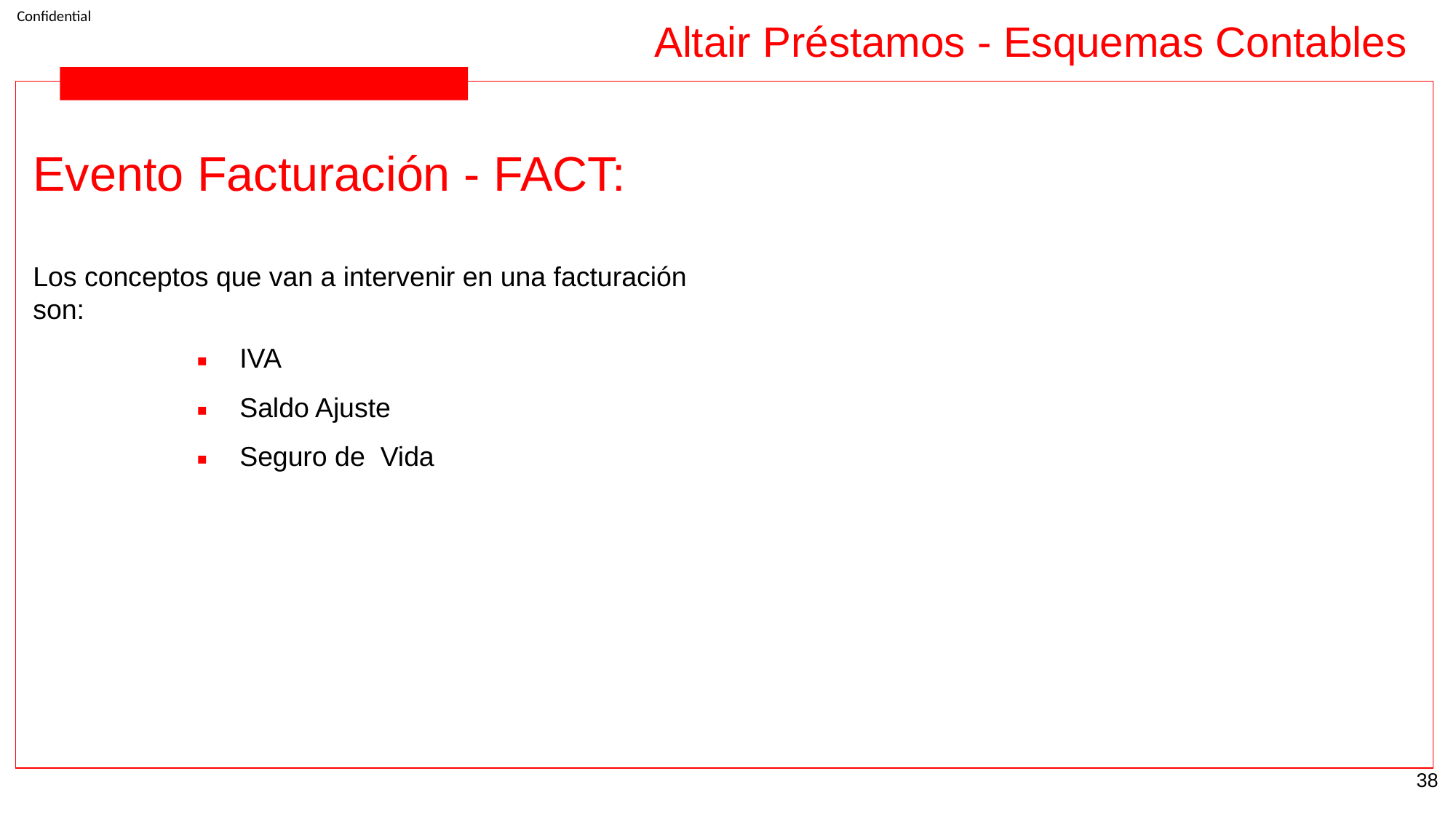

Altair Préstamos - Esquemas Contables

Evento Facturación - FACT:

Los conceptos que van a intervenir en una facturación son:
IVA
Saldo Ajuste
Seguro de  Vida

38